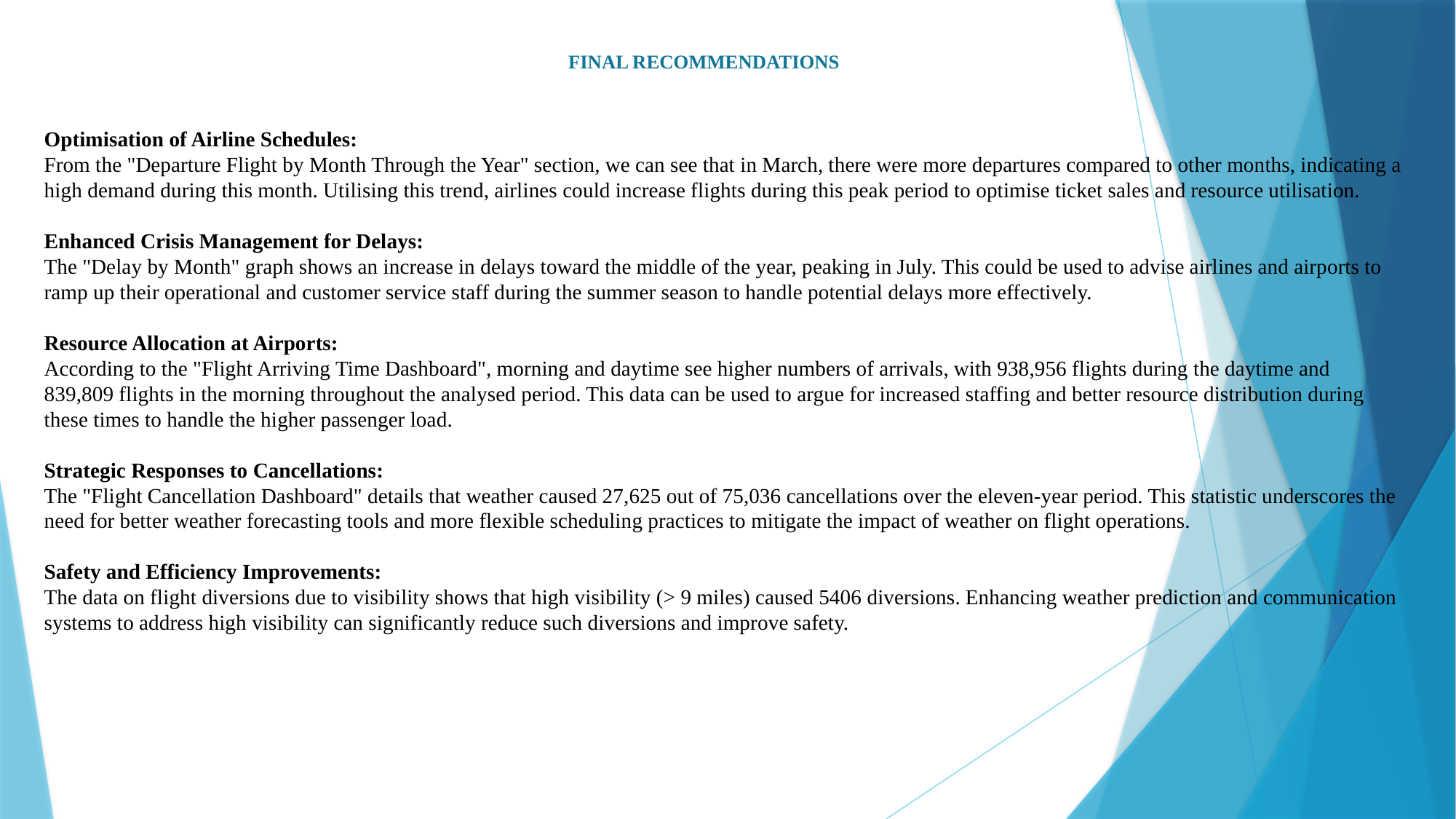

# FINAL RECOMMENDATIONS

Optimisation of Airline Schedules:
From the "Departure Flight by Month Through the Year" section, we can see that in March, there were more departures compared to other months, indicating a high demand during this month. Utilising this trend, airlines could increase flights during this peak period to optimise ticket sales and resource utilisation.

Enhanced Crisis Management for Delays:
The "Delay by Month" graph shows an increase in delays toward the middle of the year, peaking in July. This could be used to advise airlines and airports to ramp up their operational and customer service staff during the summer season to handle potential delays more effectively.

Resource Allocation at Airports:
According to the "Flight Arriving Time Dashboard", morning and daytime see higher numbers of arrivals, with 938,956 flights during the daytime and 839,809 flights in the morning throughout the analysed period. This data can be used to argue for increased staffing and better resource distribution during these times to handle the higher passenger load.

Strategic Responses to Cancellations:
The "Flight Cancellation Dashboard" details that weather caused 27,625 out of 75,036 cancellations over the eleven-year period. This statistic underscores the need for better weather forecasting tools and more flexible scheduling practices to mitigate the impact of weather on flight operations.

Safety and Efficiency Improvements:
The data on flight diversions due to visibility shows that high visibility (> 9 miles) caused 5406 diversions. Enhancing weather prediction and communication systems to address high visibility can significantly reduce such diversions and improve safety.